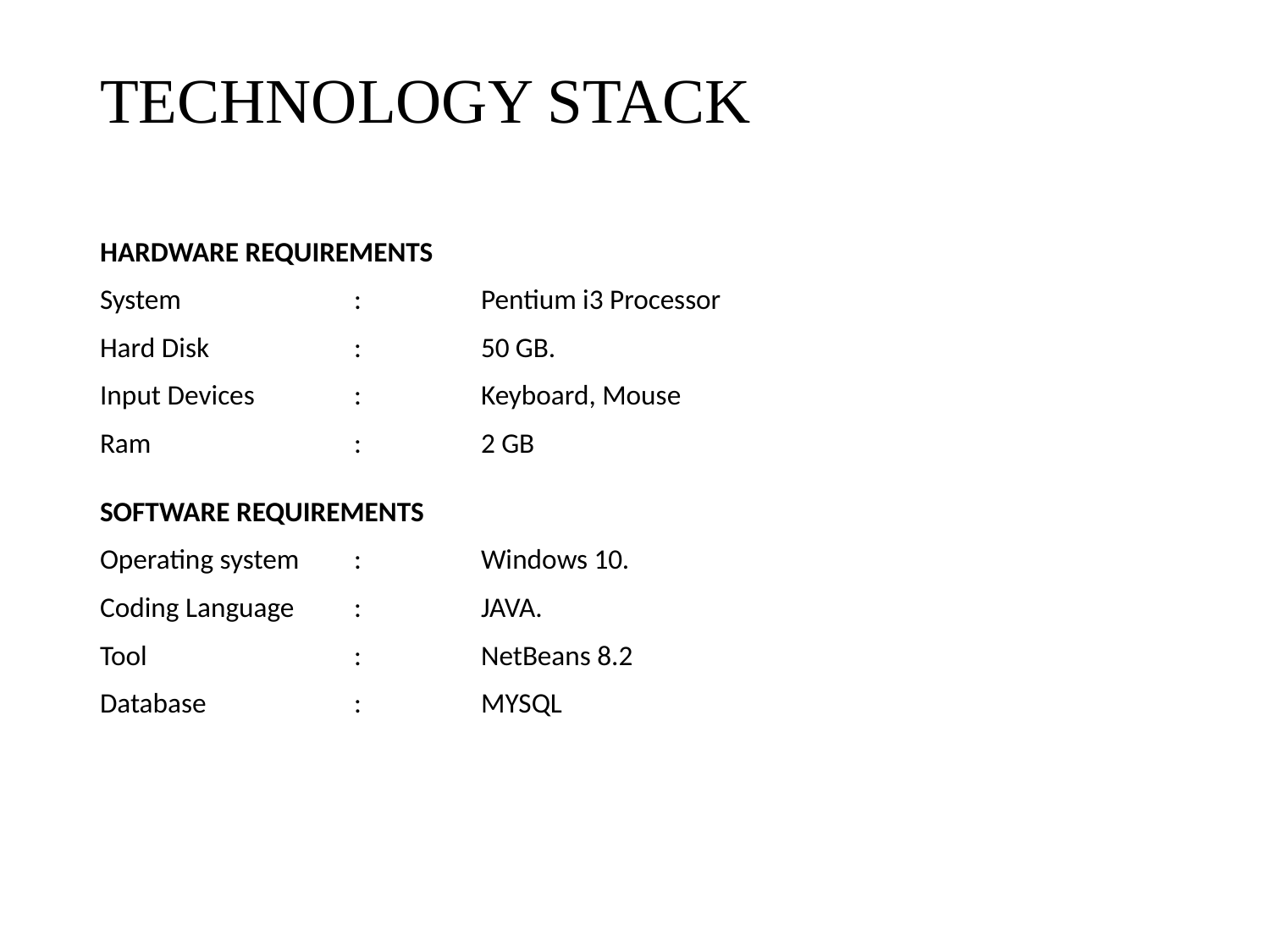

# TECHNOLOGY STACK
HARDWARE REQUIREMENTS
System		: 	Pentium i3 Processor
Hard Disk 		: 	50 GB.
Input Devices	: 	Keyboard, Mouse
Ram		:	2 GB
SOFTWARE REQUIREMENTS
Operating system	: 	Windows 10.
Coding Language	:	JAVA.
Tool		:	NetBeans 8.2
Database		:	MYSQL